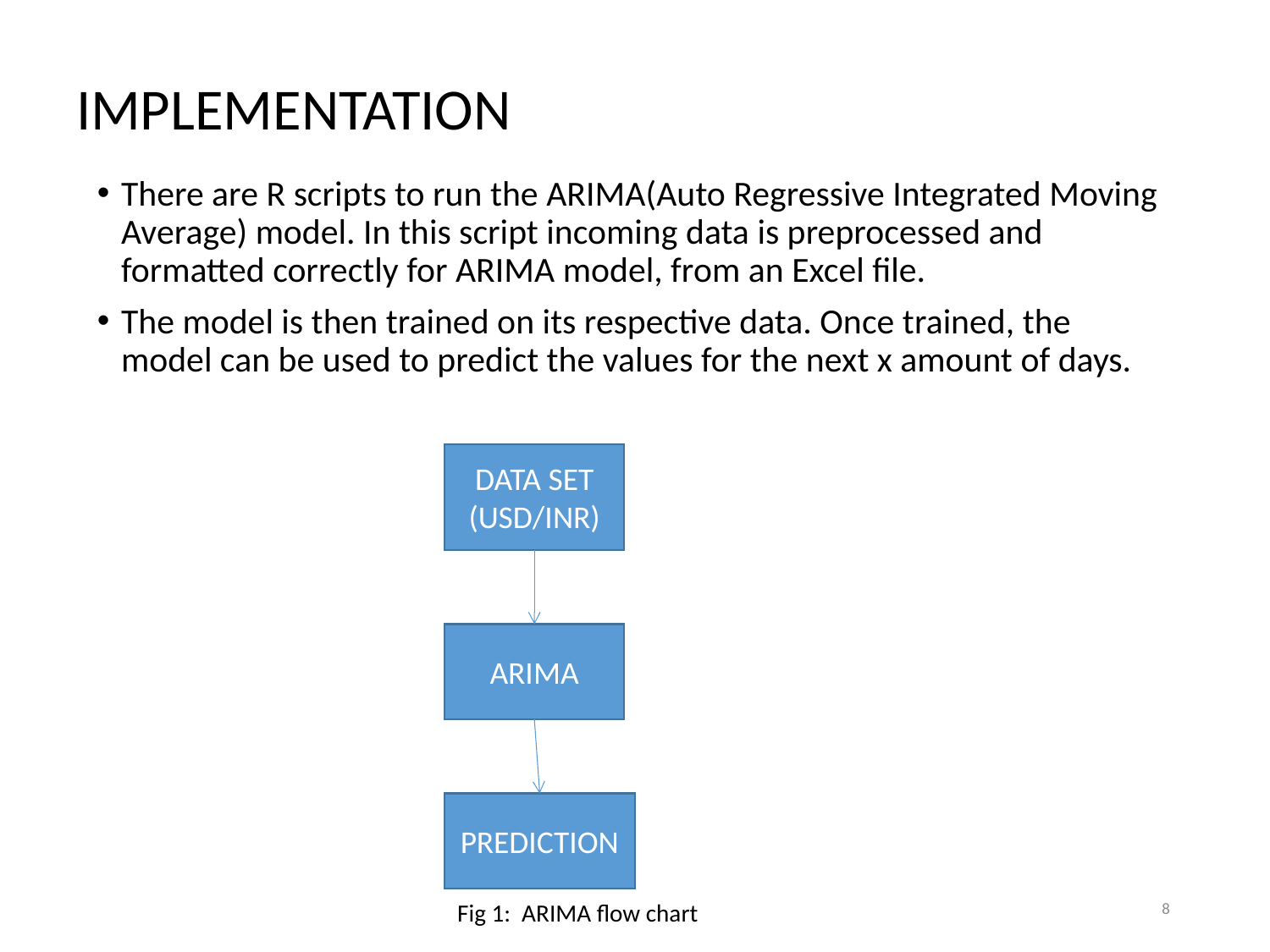

# IMPLEMENTATION
There are R scripts to run the ARIMA(Auto Regressive Integrated Moving Average) model. In this script incoming data is preprocessed and formatted correctly for ARIMA model, from an Excel file.
The model is then trained on its respective data. Once trained, the  model can be used to predict the values for the next x amount of days.

                                                                                 Fig 1:  ARIMA flow chart
DATA SET
(USD/INR)
ARIMA
PREDICTION
8